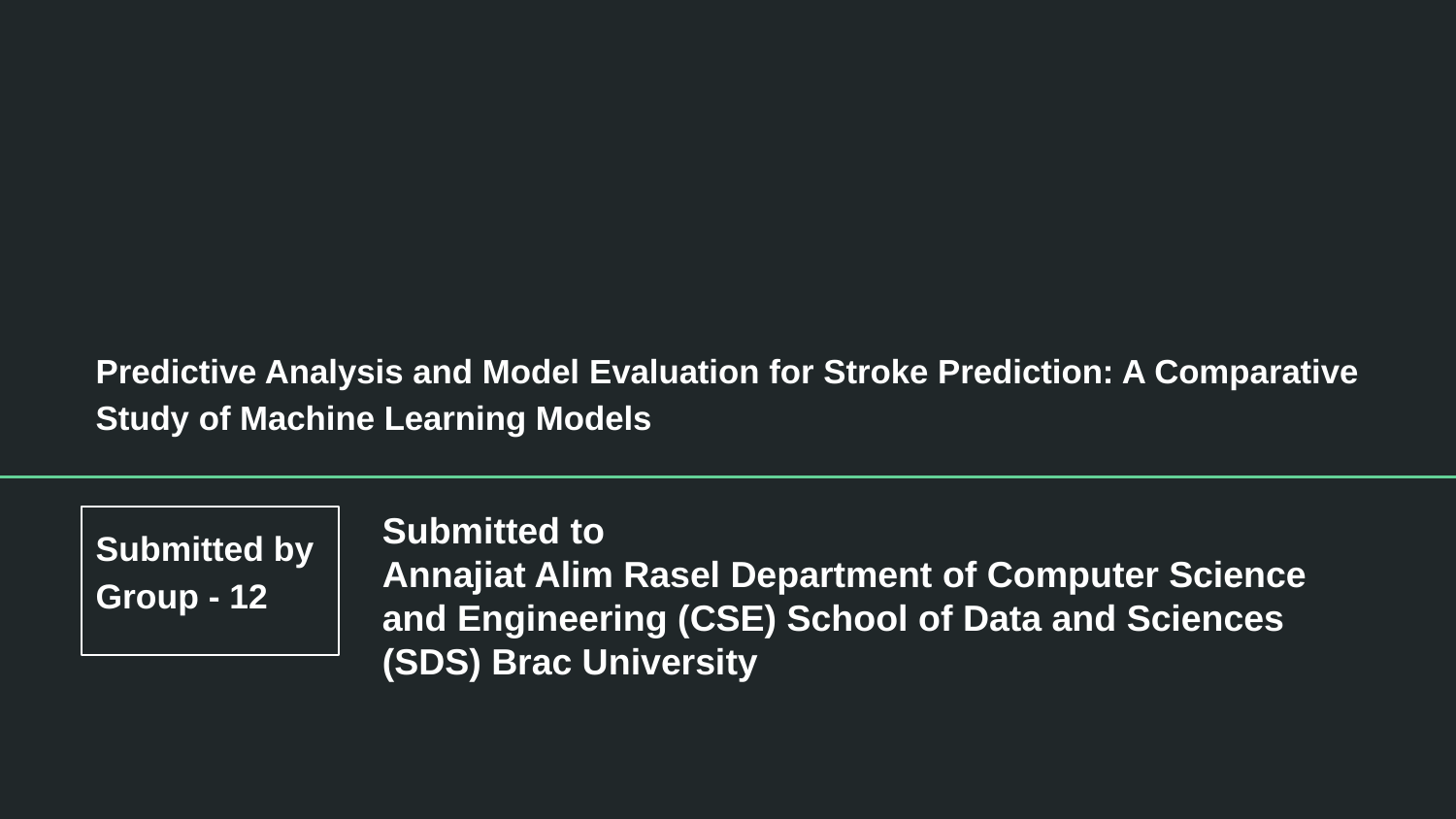

# Predictive Analysis and Model Evaluation for Stroke Prediction: A Comparative Study of Machine Learning Models
Submitted to
Annajiat Alim Rasel Department of Computer Science and Engineering (CSE) School of Data and Sciences (SDS) Brac University
Submitted by
Group - 12